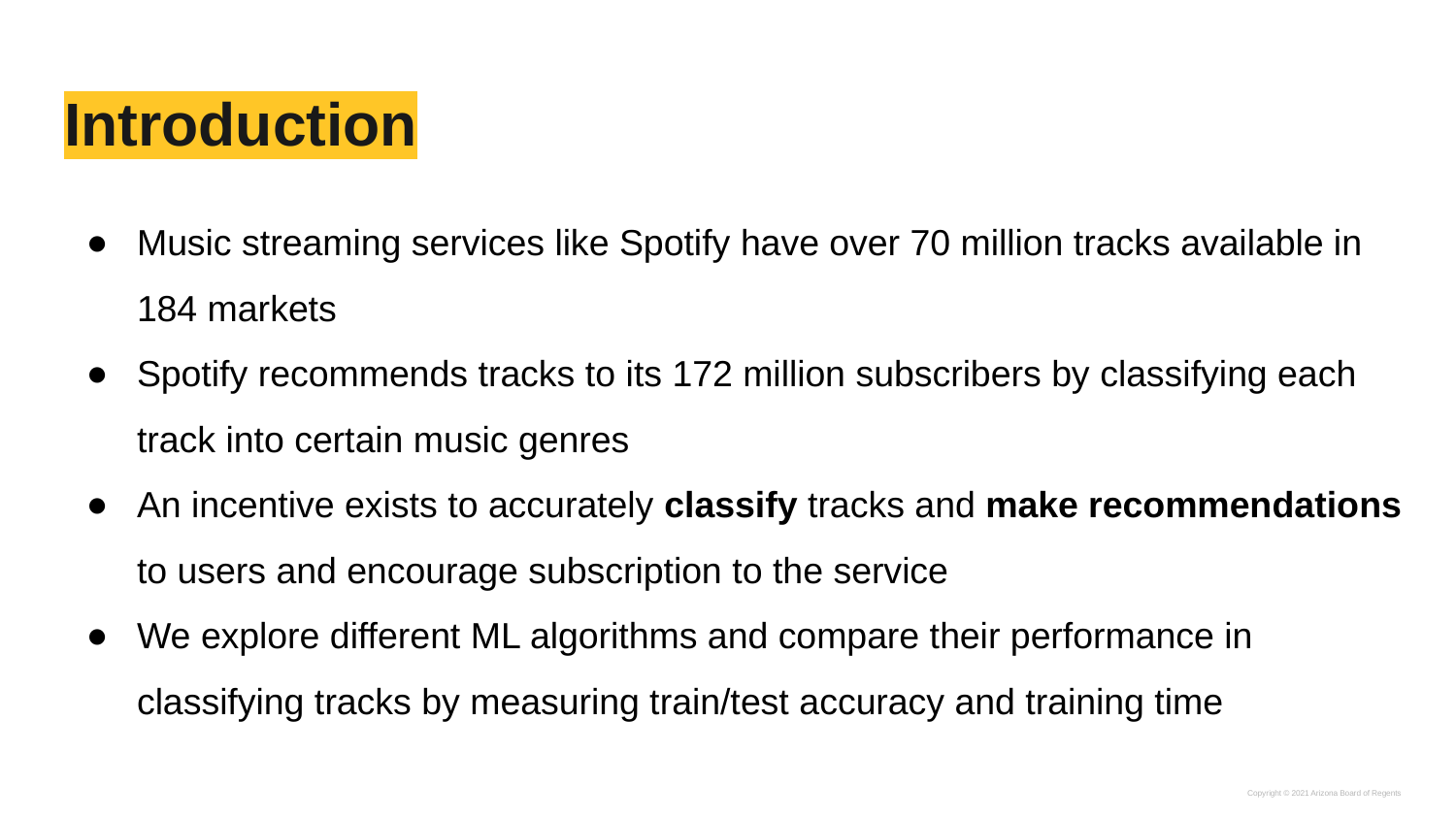

# Introduction
Music streaming services like Spotify have over 70 million tracks available in 184 markets
Spotify recommends tracks to its 172 million subscribers by classifying each track into certain music genres
An incentive exists to accurately classify tracks and make recommendations to users and encourage subscription to the service
We explore different ML algorithms and compare their performance in classifying tracks by measuring train/test accuracy and training time